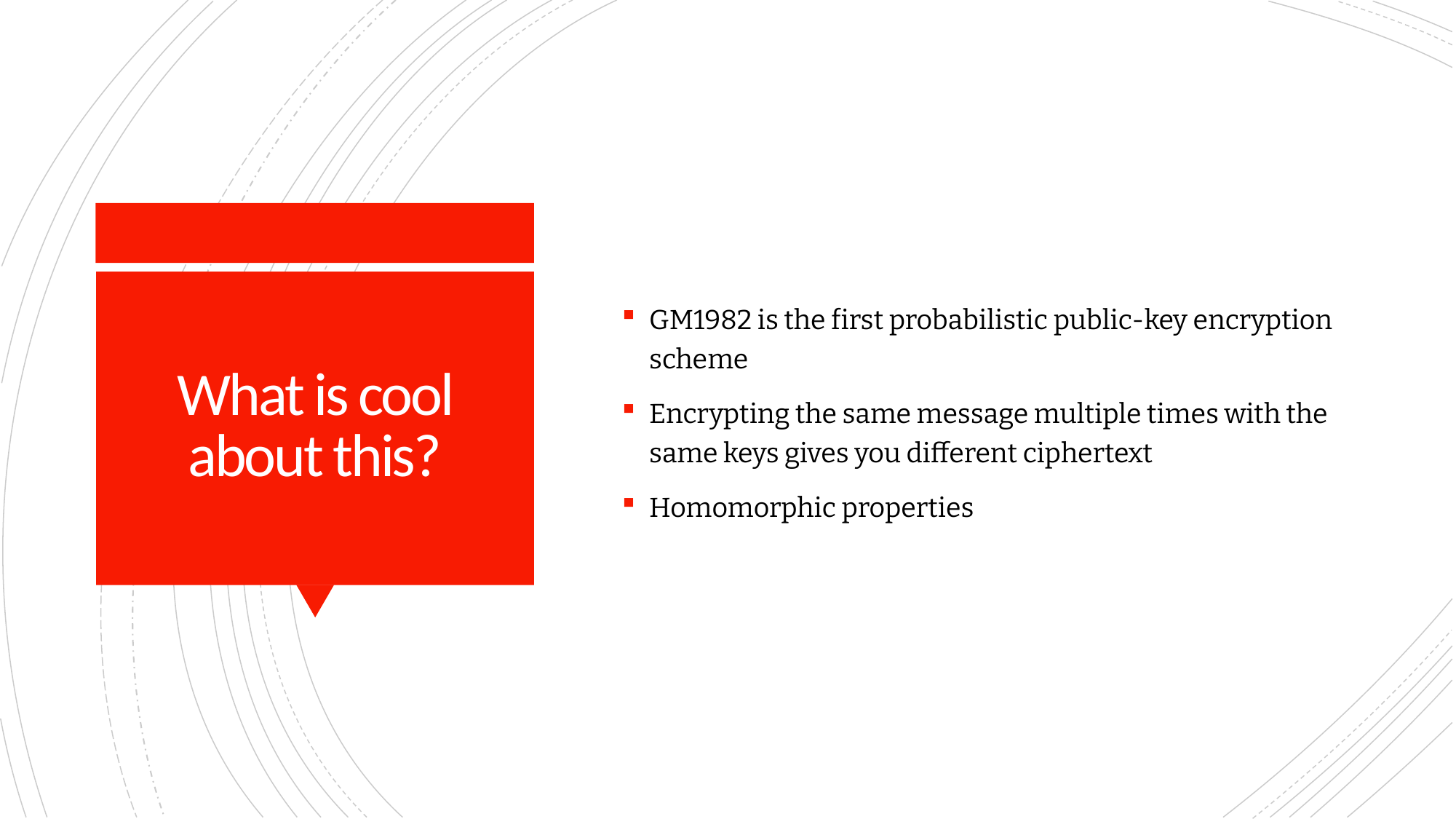

GM1982 is the first probabilistic public-key encryption scheme
Encrypting the same message multiple times with the same keys gives you different ciphertext
Homomorphic properties
# What is cool about this?